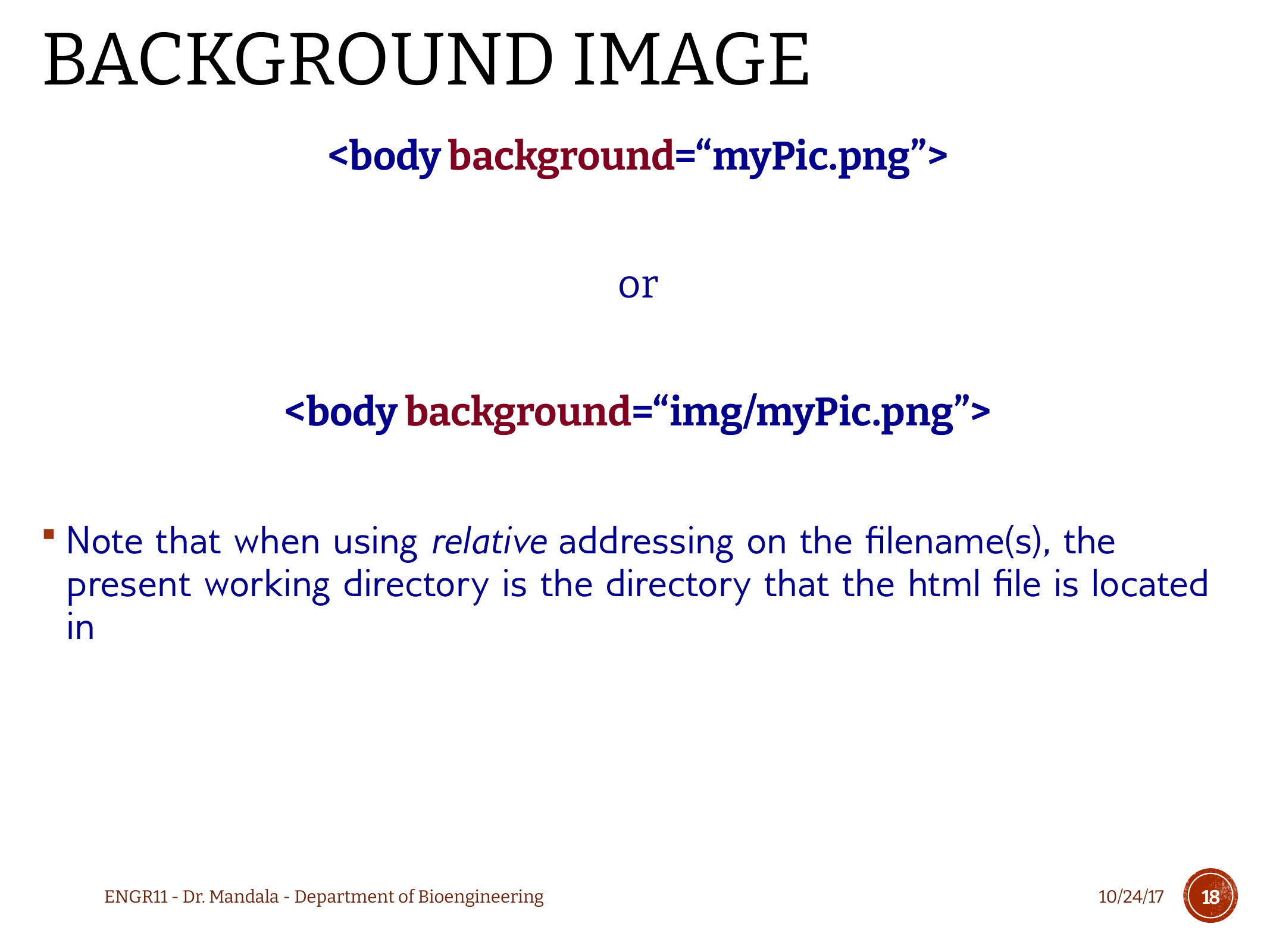

# Background image
<body background=“myPic.png”>

or

<body background=“img/myPic.png”>

Note that when using relative addressing on the filename(s), the present working directory is the directory that the html file is located in

ENGR11 - Dr. Mandala - Department of Bioengineering
10/24/17
18